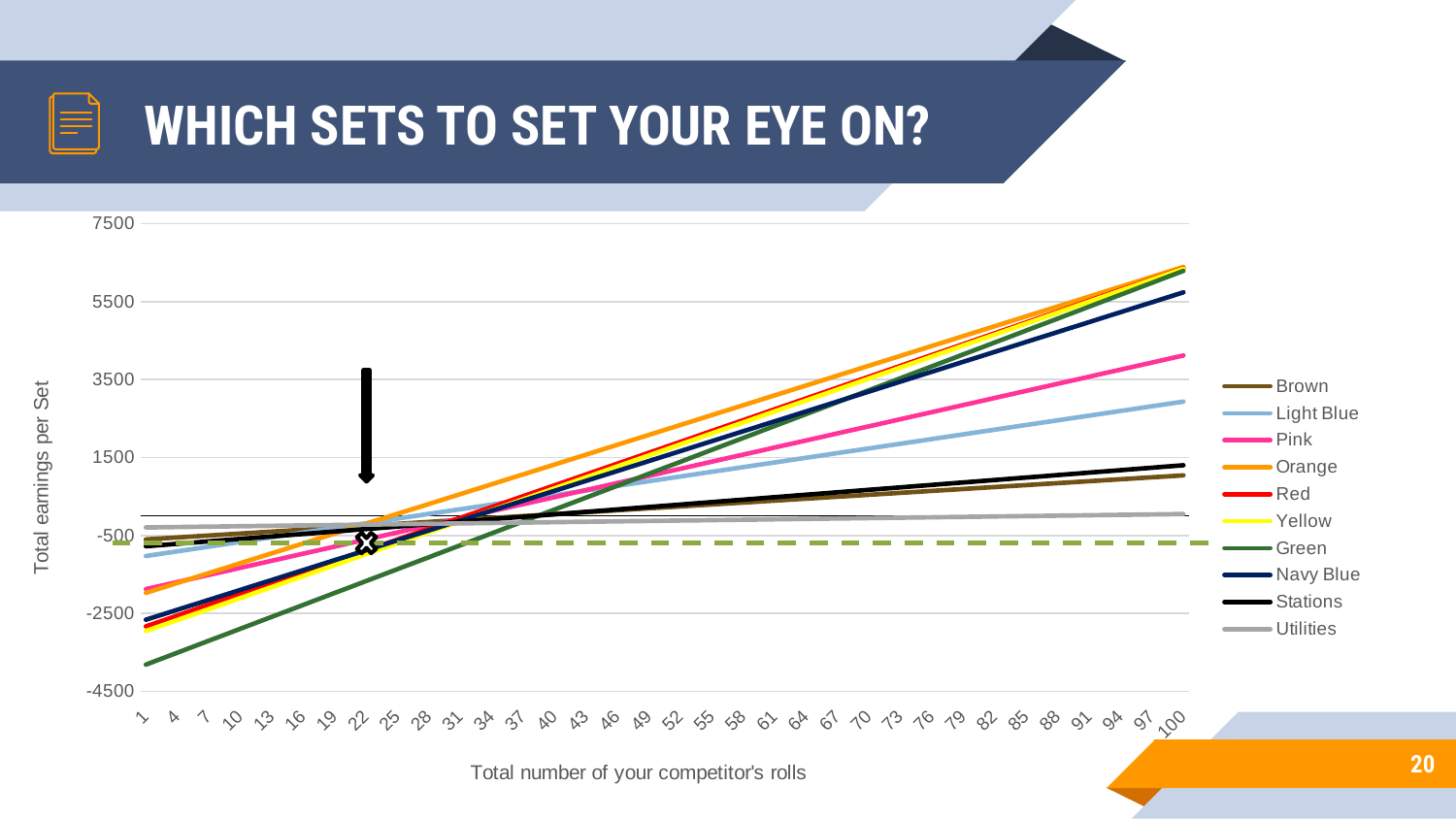

# WHICH SETS TO SET YOUR EYE ON?

[unsupported chart]

..

20